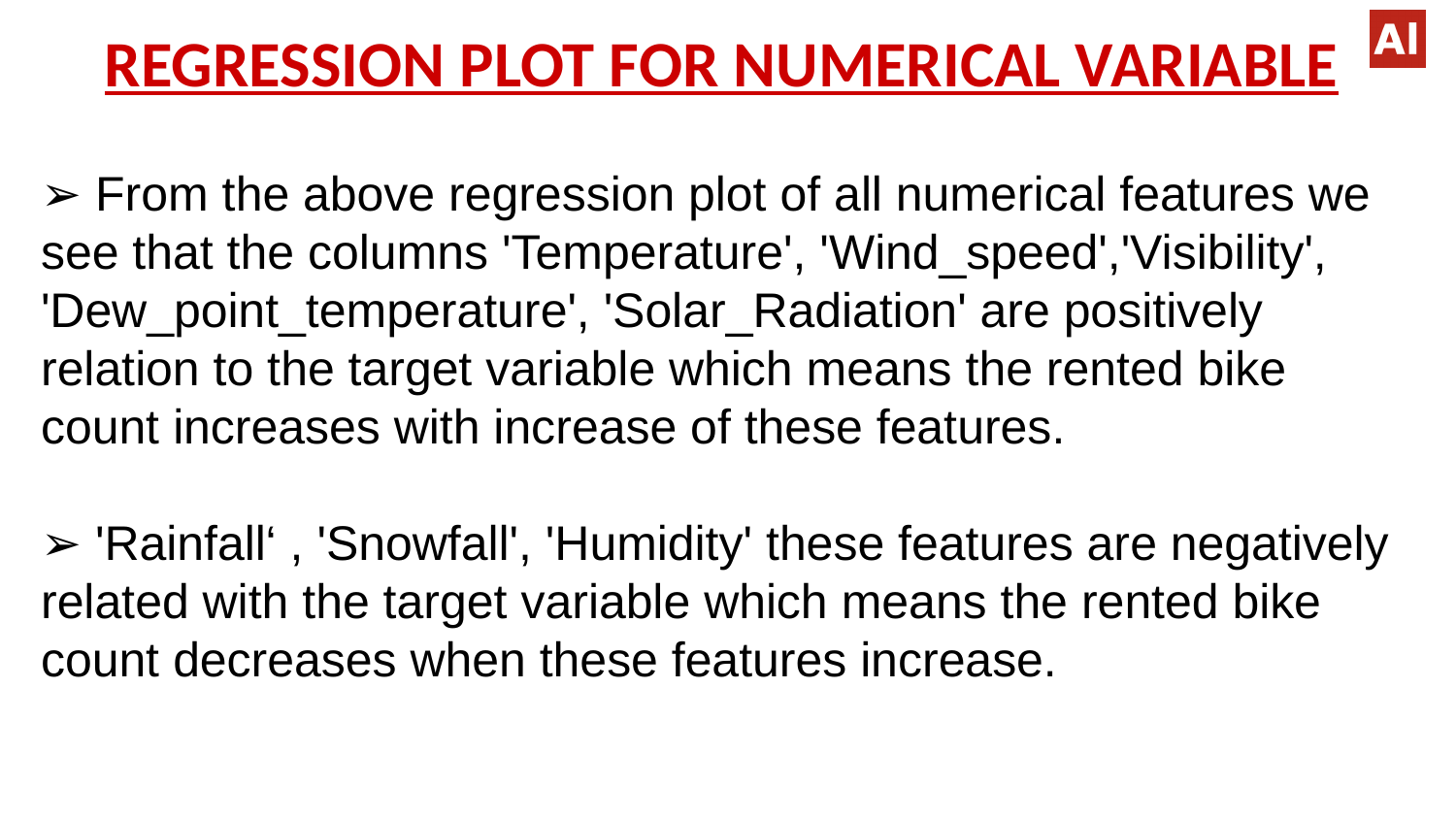

# REGRESSION PLOT FOR NUMERICAL VARIABLE
➢ From the above regression plot of all numerical features we see that the columns 'Temperature', 'Wind_speed','Visibility', 'Dew_point_temperature', 'Solar_Radiation' are positively relation to the target variable which means the rented bike count increases with increase of these features.

➢ 'Rainfall‘ , 'Snowfall', 'Humidity' these features are negatively related with the target variable which means the rented bike count decreases when these features increase.